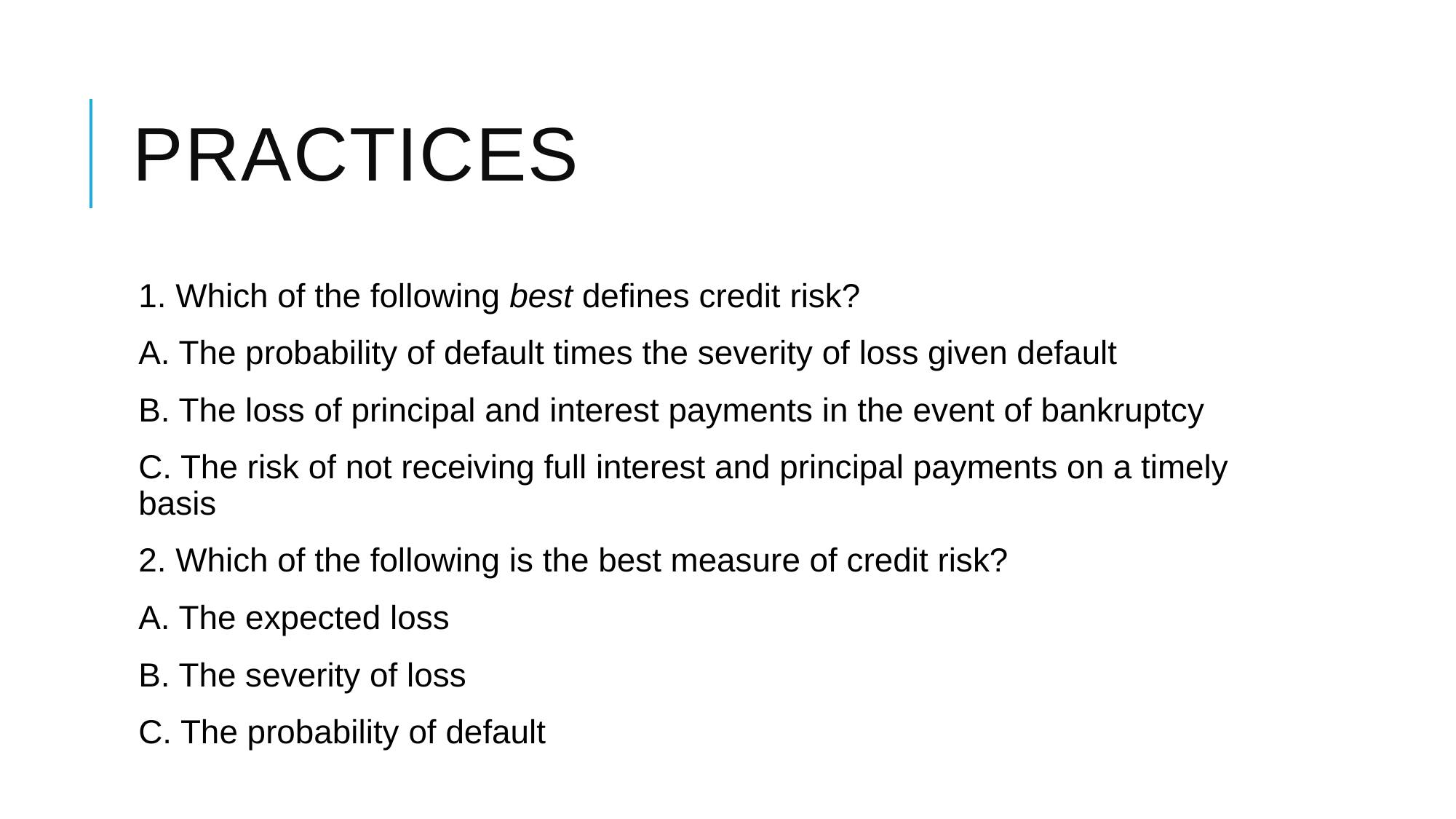

# practices
1. Which of the following best defines credit risk?
A. The probability of default times the severity of loss given default
B. The loss of principal and interest payments in the event of bankruptcy
C. The risk of not receiving full interest and principal payments on a timely basis
2. Which of the following is the best measure of credit risk?
A. The expected loss
B. The severity of loss
C. The probability of default